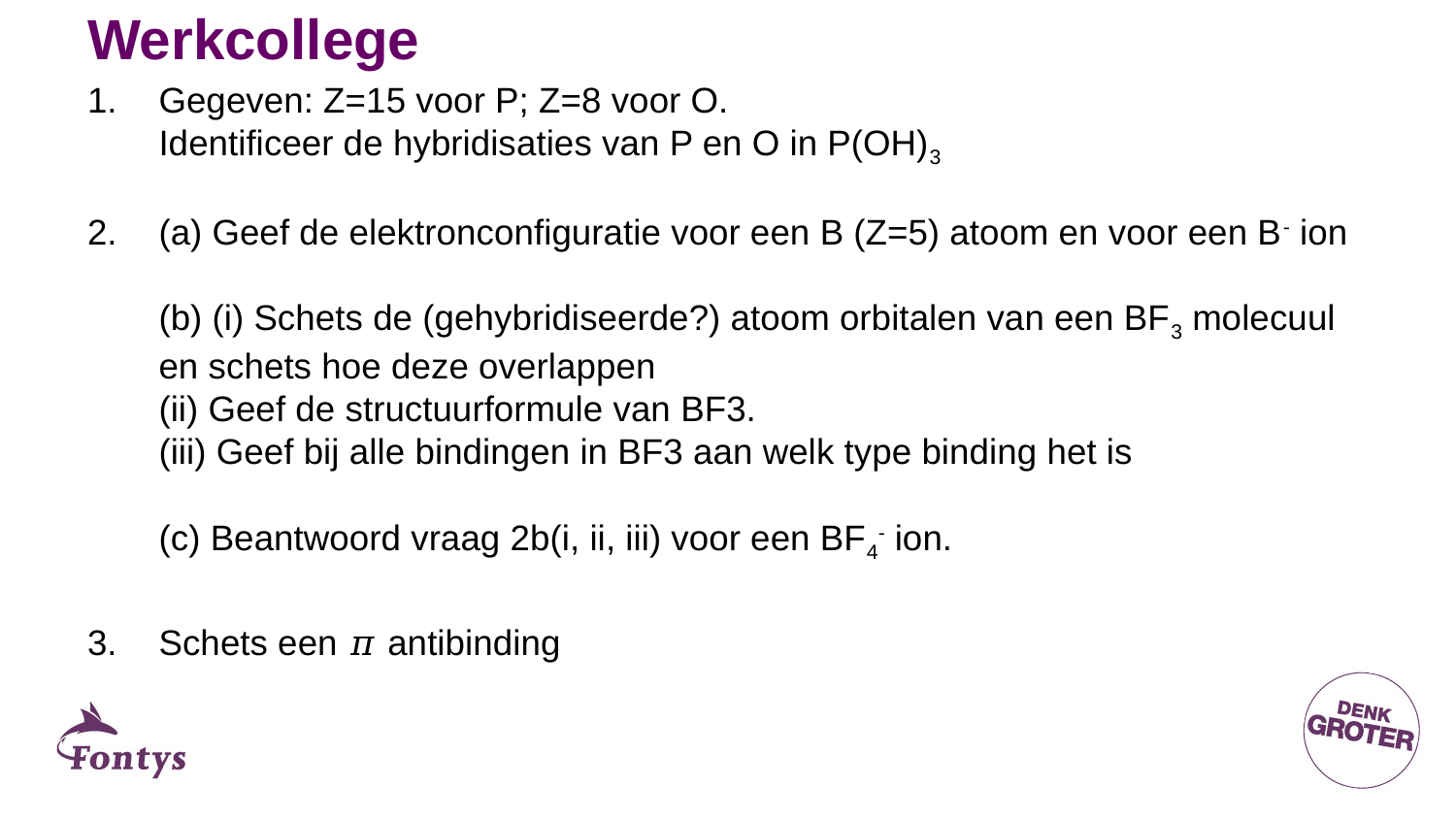

# Werkcollege
Gegeven: Z=15 voor P; Z=8 voor O.
Identificeer de hybridisaties van P en O in P(OH)3
(a) Geef de elektronconfiguratie voor een B (Z=5) atoom en voor een B- ion
(b) (i) Schets de (gehybridiseerde?) atoom orbitalen van een BF3 molecuul en schets hoe deze overlappen
(ii) Geef de structuurformule van BF3.
(iii) Geef bij alle bindingen in BF3 aan welk type binding het is
(c) Beantwoord vraag 2b(i, ii, iii) voor een BF4- ion.

Schets een 𝜋 antibinding